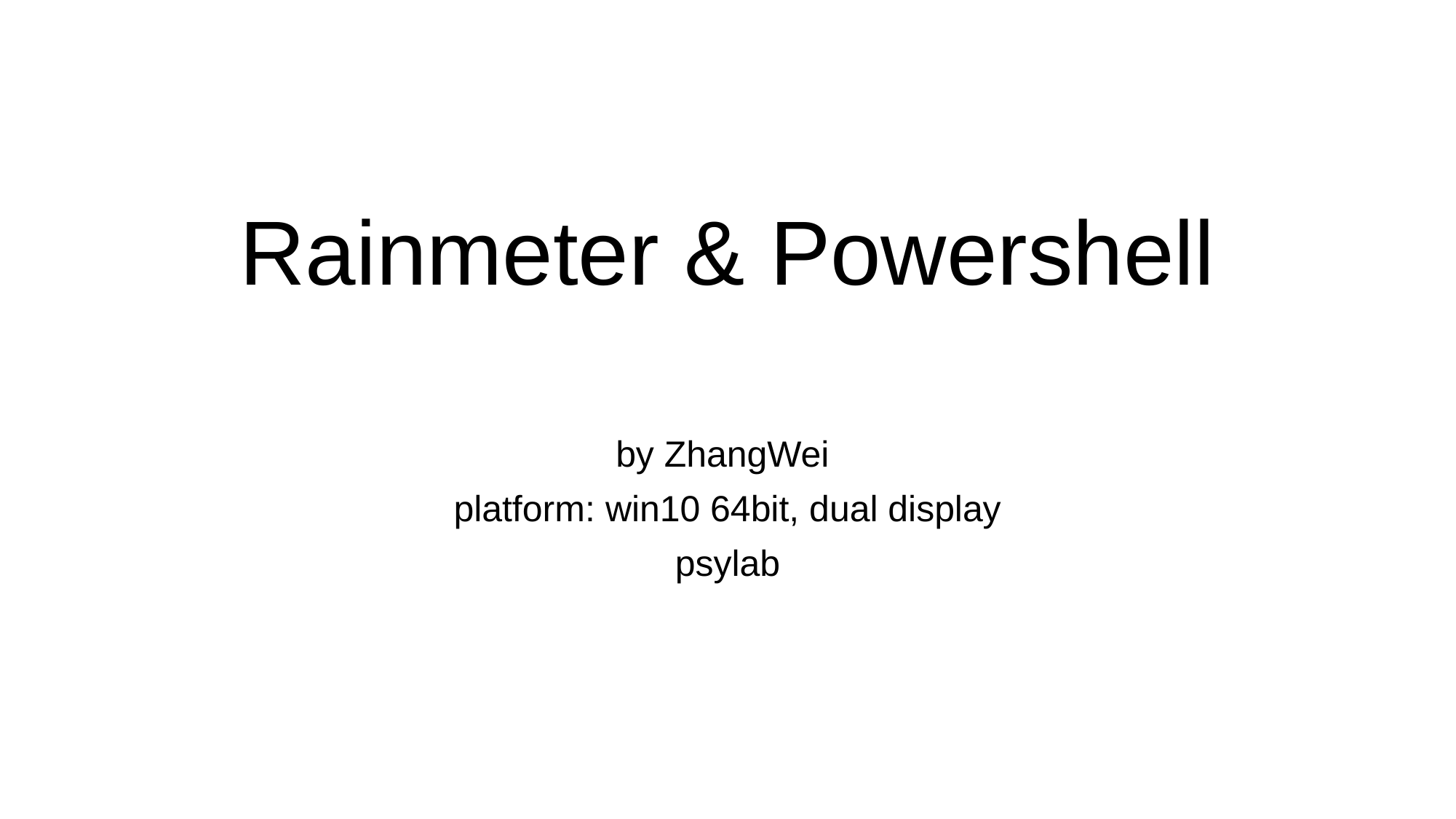

# Rainmeter & Powershell
by ZhangWei
platform: win10 64bit, dual display
psylab